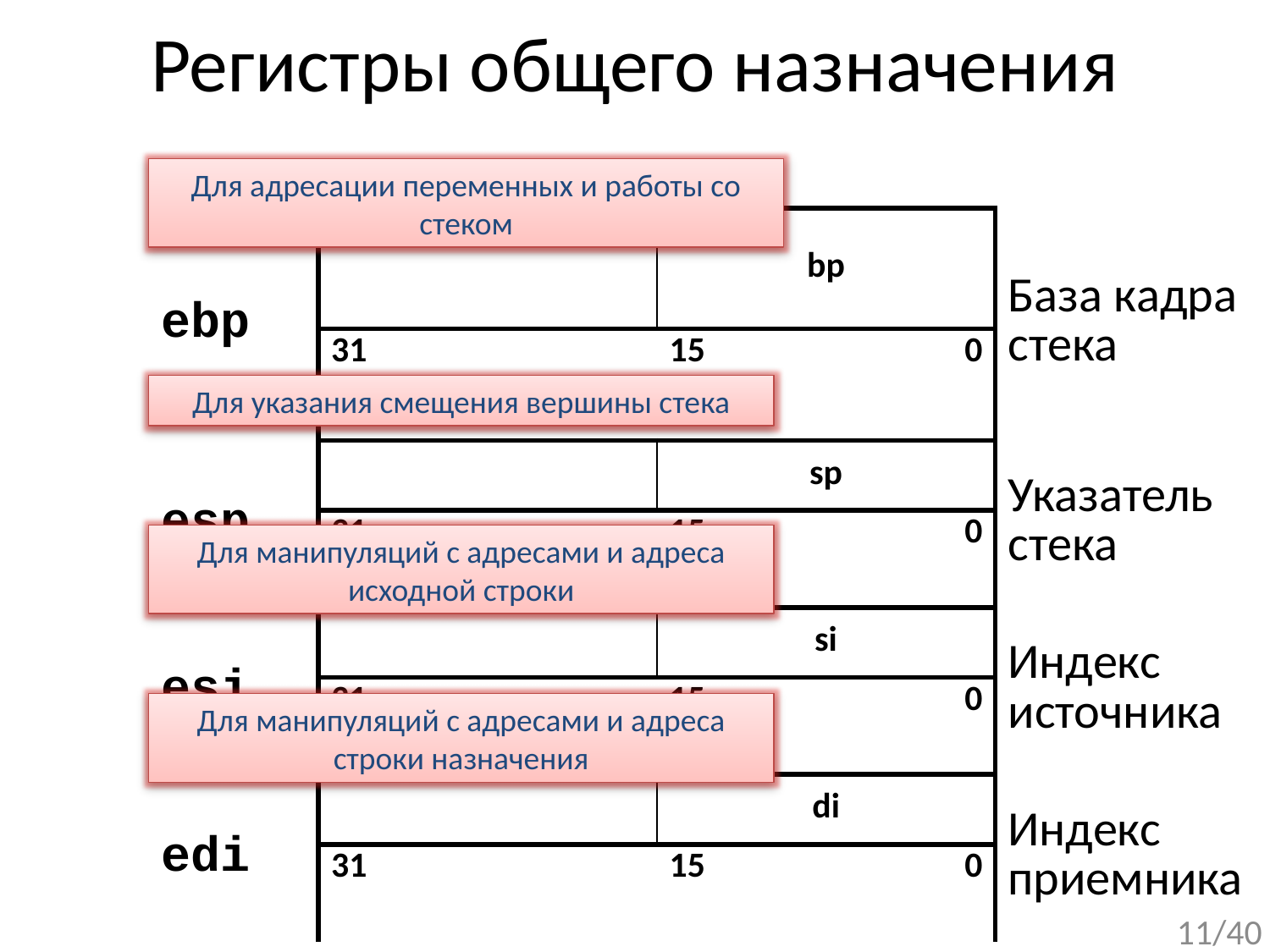

# Регистры общего назначения
Для адресации переменных и работы со стеком
| ebp |  |  | bp |  | База кадра стека |
| --- | --- | --- | --- | --- | --- |
|  | 31 |  | 15 | 0 |  |
| esp |  |  | sp |  | Указатель стека |
|  | 31 |  | 15 | 0 |  |
| esi |  |  | si |  | Индекс источника |
|  | 31 |  | 15 | 0 |  |
| edi |  |  | di |  | Индекс приемника |
|  | 31 |  | 15 | 0 |  |
Для указания смещения вершины стека
Для манипуляций с адресами и адреса исходной строки
Для манипуляций с адресами и адреса строки назначения
11/40